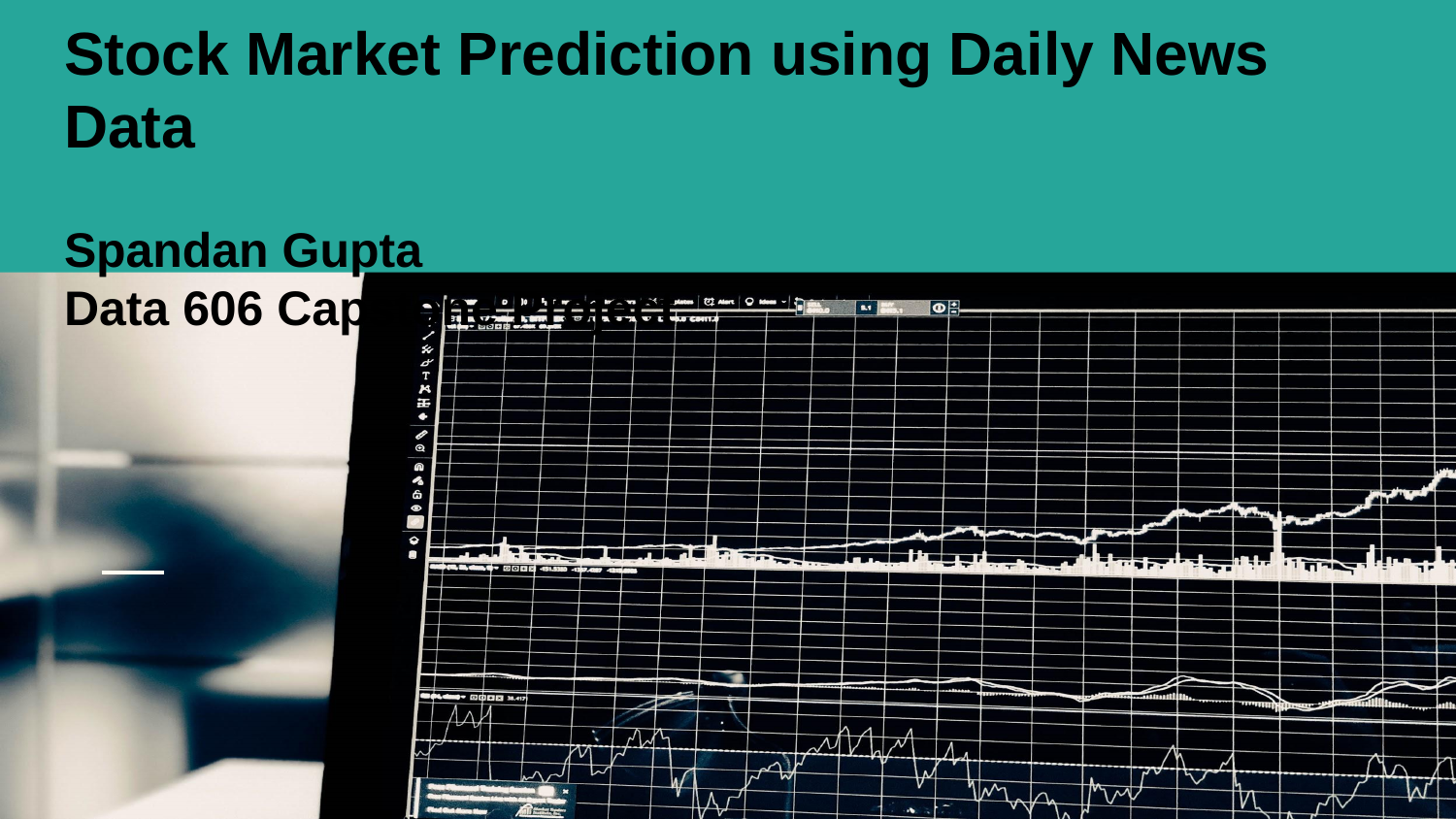

Stock Market Prediction using Daily News Data

Spandan Gupta
Data 606 Capstone Project
#